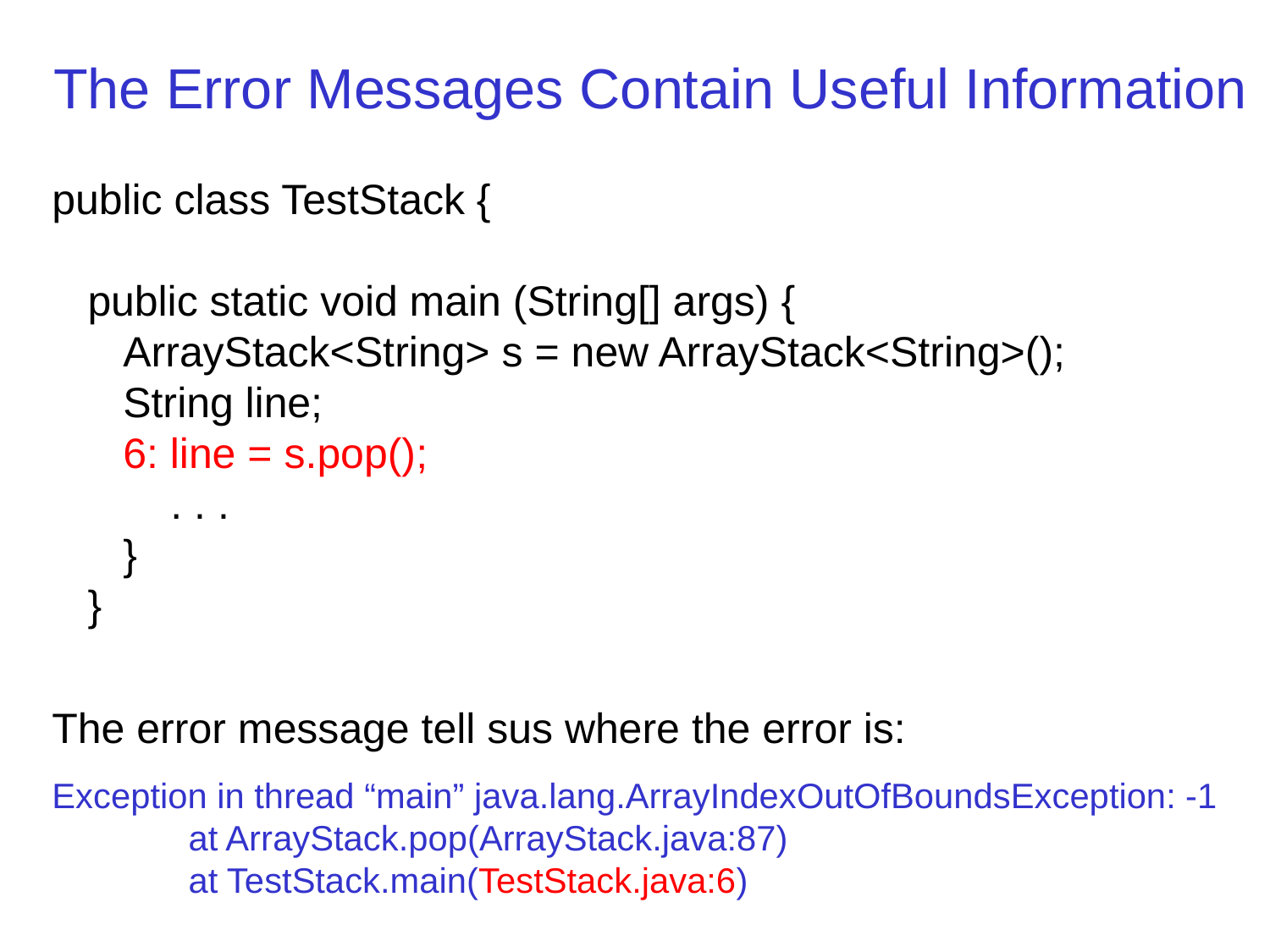

The Error Messages Contain Useful Information
public class TestStack {

   public static void main (String[] args) {
      ArrayStack<String> s = new ArrayStack<String>();
      String line;
      6: line = s.pop();
          . . .
      }
   }

The error message tell sus where the error is:
Exception in thread “main” java.lang.ArrayIndexOutOfBoundsException: -1
              at ArrayStack.pop(ArrayStack.java:87)
              at TestStack.main(TestStack.java:6)